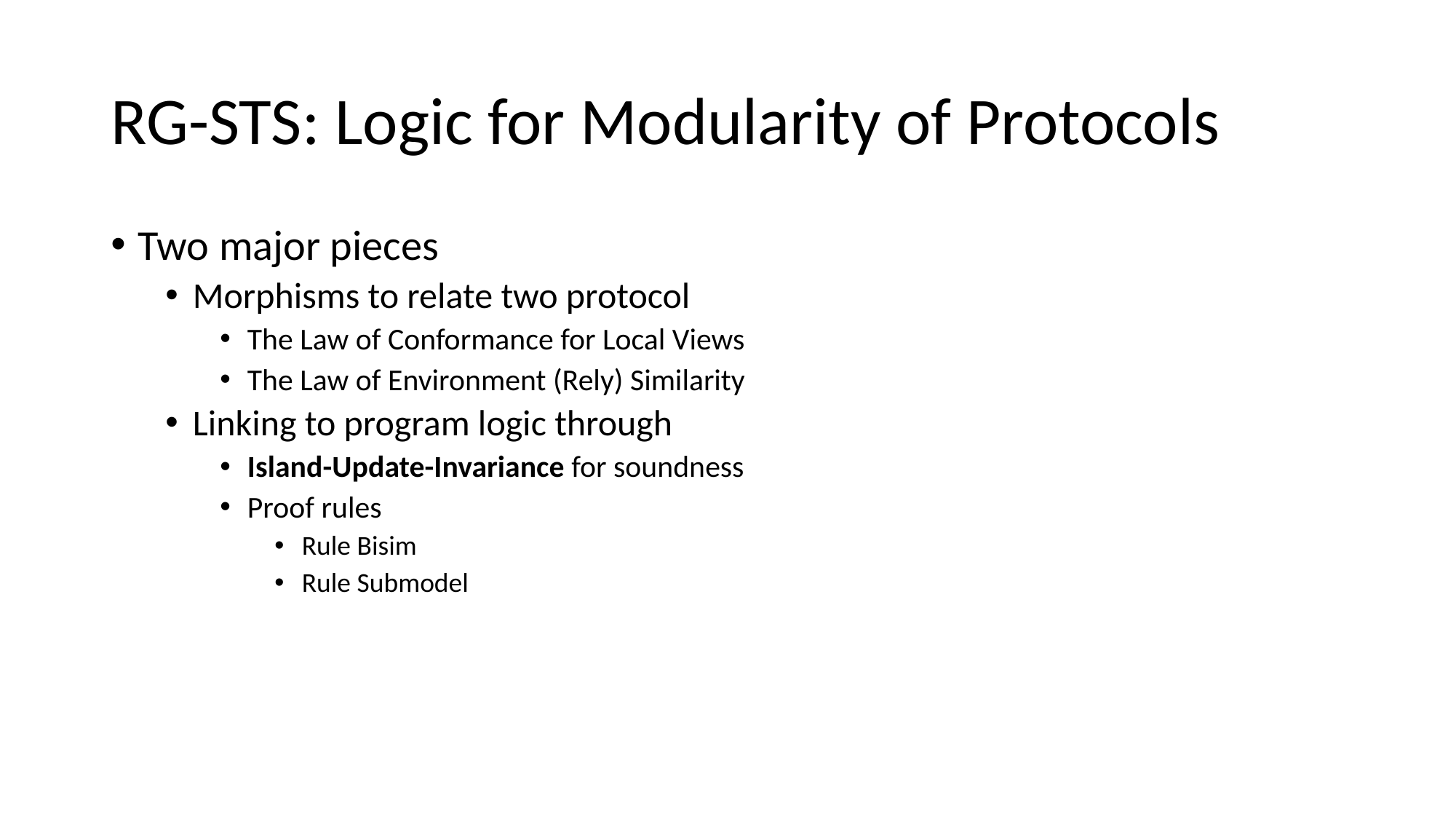

# RG-STS: Logic for Modularity of Protocols
Two major pieces
Morphisms to relate two protocol
The Law of Conformance for Local Views
The Law of Environment (Rely) Similarity
Linking to program logic through
Island-Update-Invariance for soundness
Proof rules
Rule Bisim
Rule Submodel